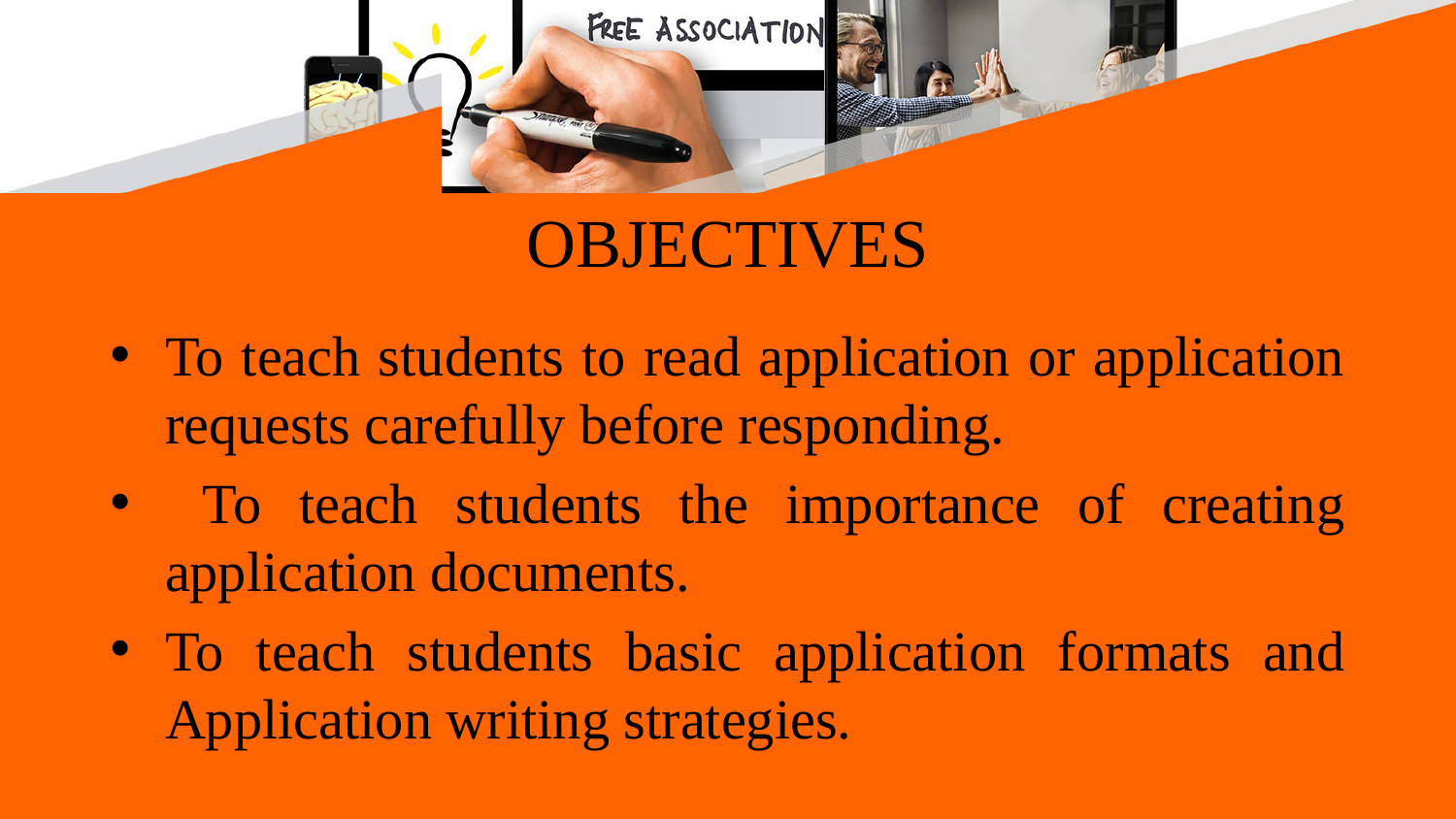

# OBJECTIVES
To teach students to read application or application requests carefully before responding.
 To teach students the importance of creating application documents.
To teach students basic application formats and Application writing strategies.